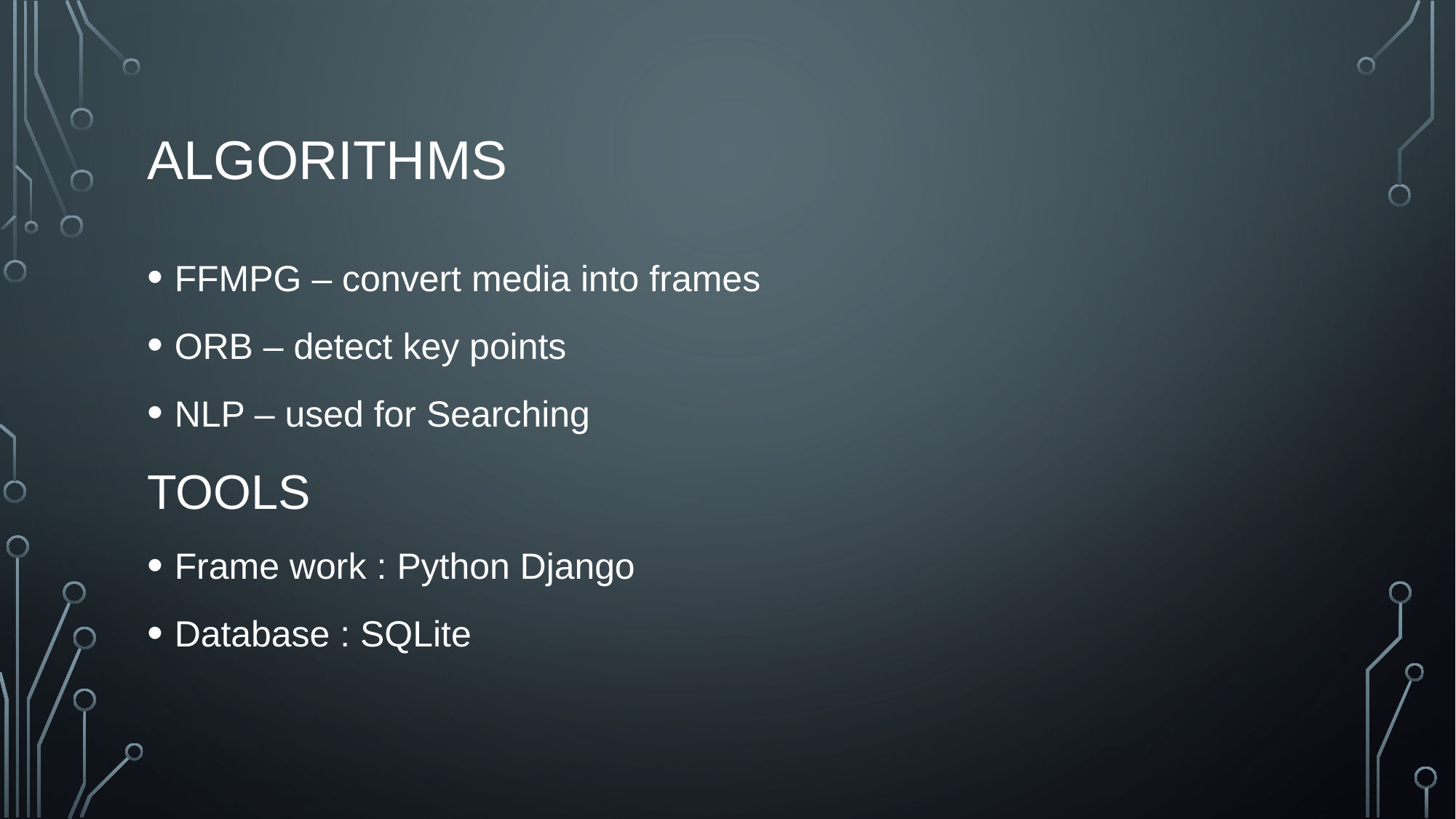

# Algorithms
FFMPG – convert media into frames
ORB – detect key points
NLP – used for Searching
TOOLS
Frame work : Python Django
Database : SQLite